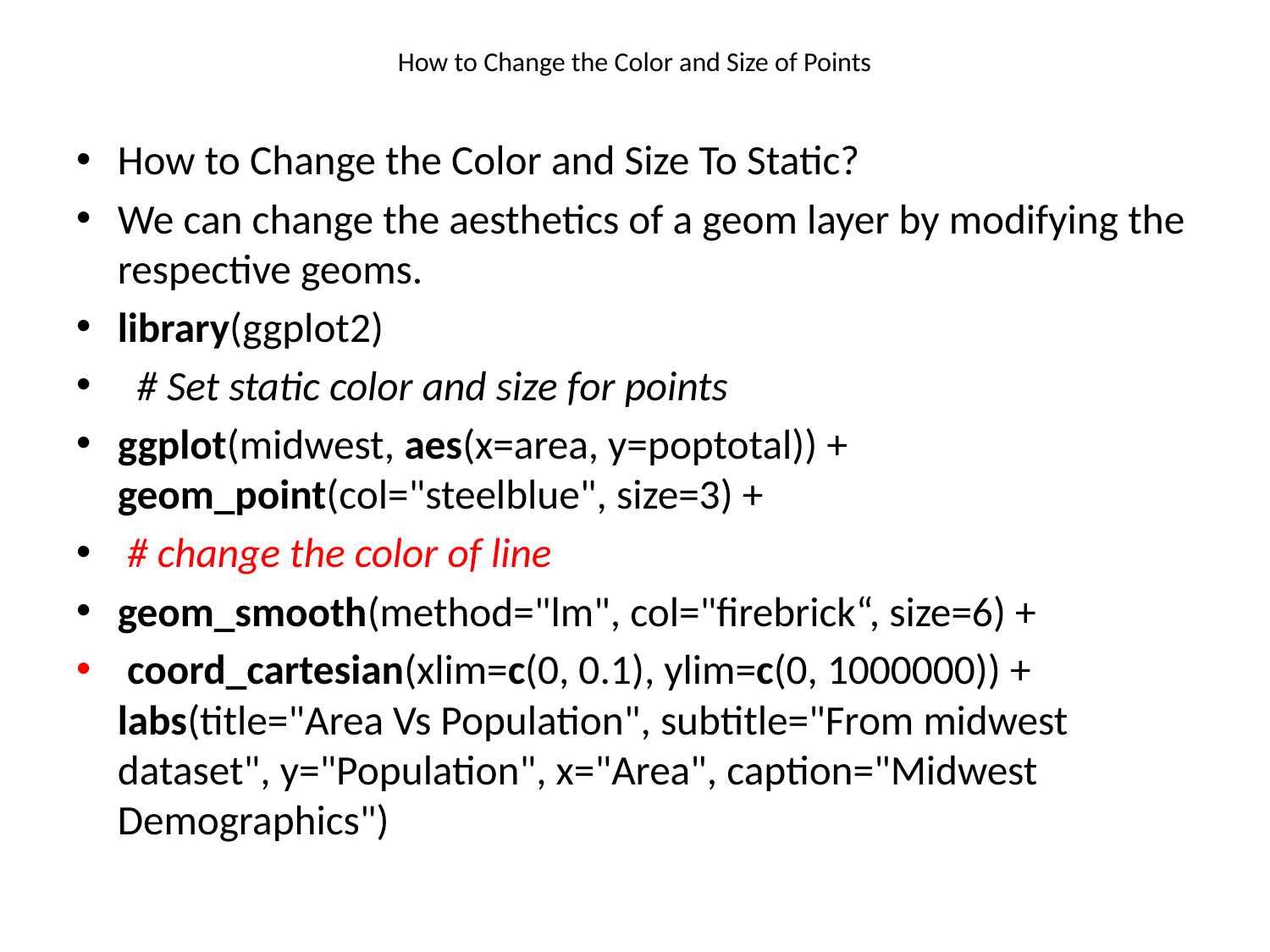

# How to Change the Color and Size of Points
How to Change the Color and Size To Static?
We can change the aesthetics of a geom layer by modifying the respective geoms.
library(ggplot2)
  # Set static color and size for points
ggplot(midwest, aes(x=area, y=poptotal)) + geom_point(col="steelblue", size=3) +
 # change the color of line
geom_smooth(method="lm", col="firebrick“, size=6) +
 coord_cartesian(xlim=c(0, 0.1), ylim=c(0, 1000000)) + labs(title="Area Vs Population", subtitle="From midwest dataset", y="Population", x="Area", caption="Midwest Demographics")